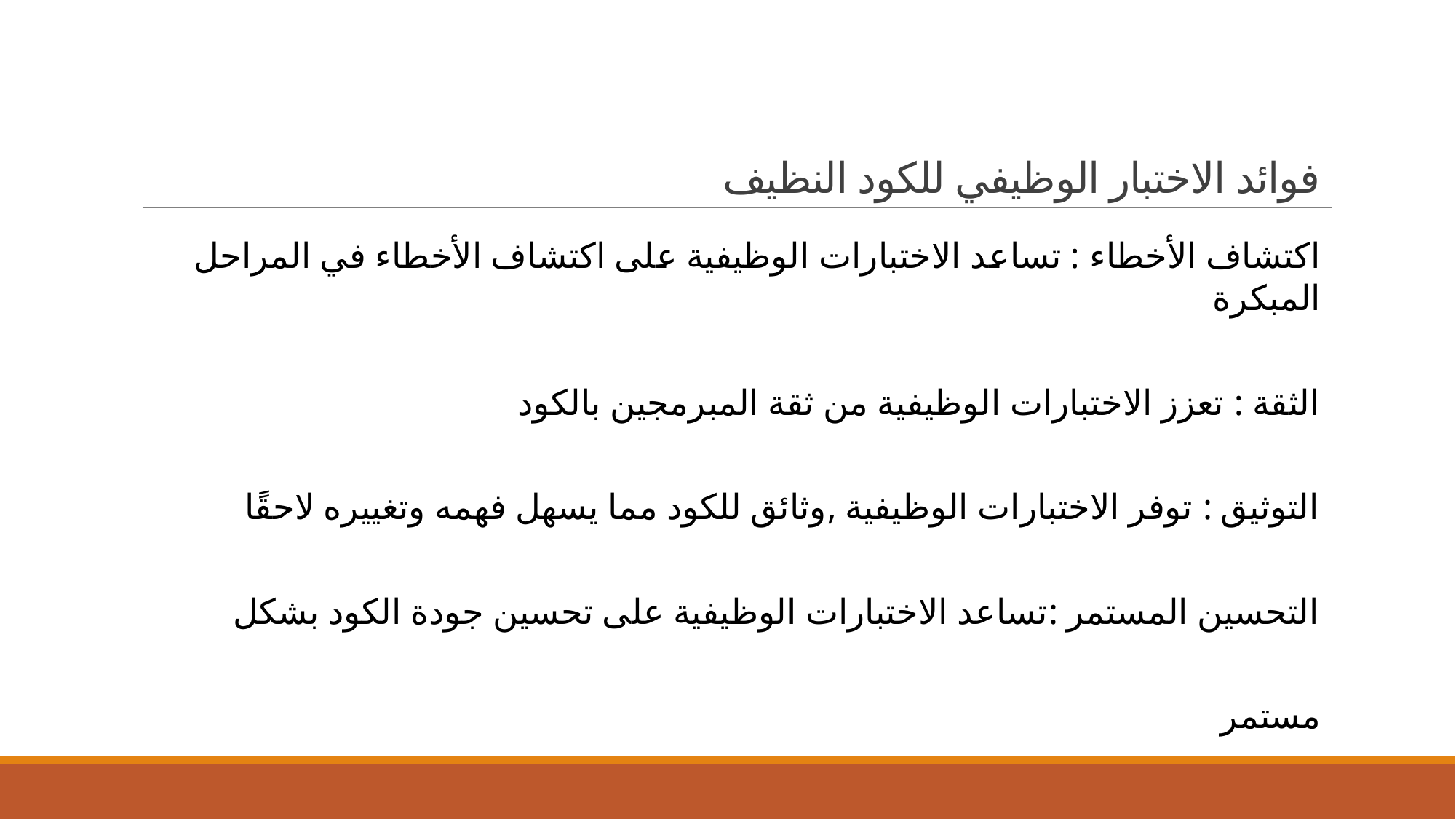

# فوائد الاختبار الوظيفي للكود النظيف
اكتشاف الأخطاء : تساعد الاختبارات الوظيفية على اكتشاف الأخطاء في المراحل المبكرة
الثقة : تعزز الاختبارات الوظيفية من ثقة المبرمجين بالكود
التوثيق : توفر الاختبارات الوظيفية ,وثائق للكود مما يسهل فهمه وتغييره لاحقًا
التحسين المستمر :تساعد الاختبارات الوظيفية على تحسين جودة الكود بشكل مستمر